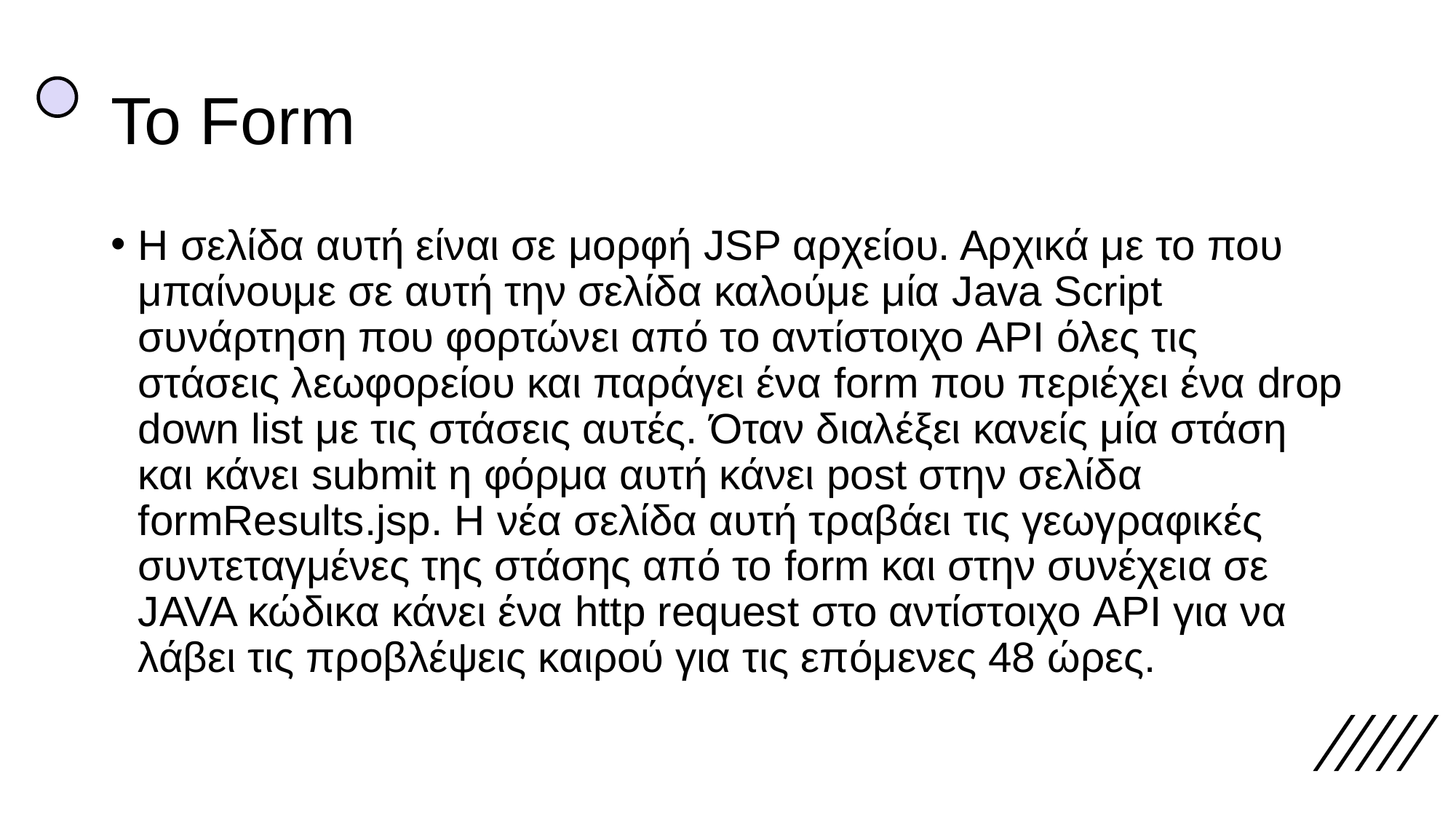

# To Form
Η σελίδα αυτή είναι σε μορφή JSP αρχείου. Αρχικά με το που μπαίνουμε σε αυτή την σελίδα καλούμε μία Java Script συνάρτηση που φορτώνει από το αντίστοιχο API όλες τις στάσεις λεωφορείου και παράγει ένα form που περιέχει ένα drop down list με τις στάσεις αυτές. Όταν διαλέξει κανείς μία στάση και κάνει submit η φόρμα αυτή κάνει post στην σελίδα formResults.jsp. Η νέα σελίδα αυτή τραβάει τις γεωγραφικές συντεταγμένες της στάσης από το form και στην συνέχεια σε JAVA κώδικα κάνει ένα http request στο αντίστοιχο API για να λάβει τις προβλέψεις καιρού για τις επόμενες 48 ώρες.